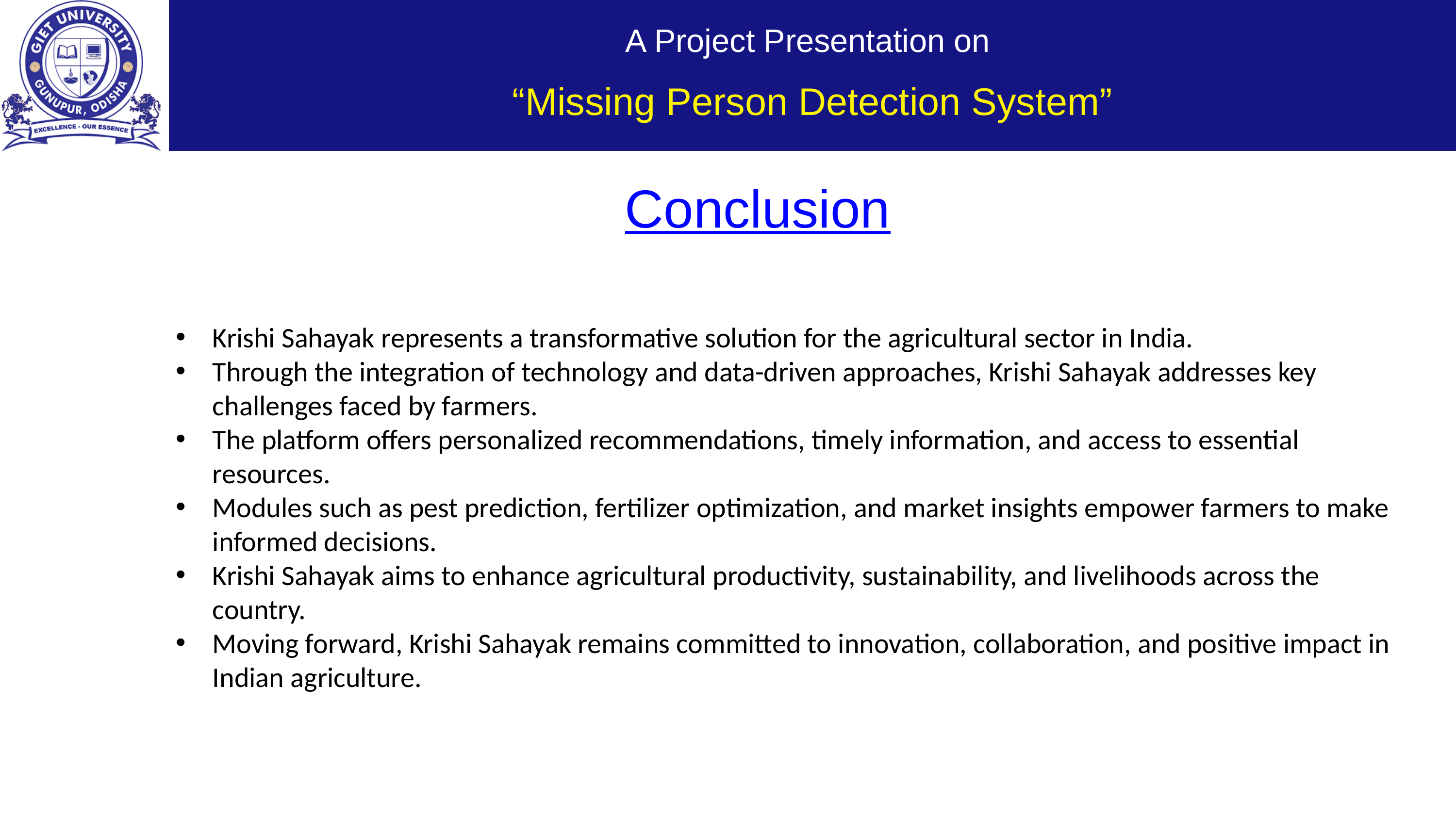

A Project Presentation on
“Missing Person Detection System”
Conclusion

Krishi Sahayak represents a transformative solution for the agricultural sector in India.
Through the integration of technology and data-driven approaches, Krishi Sahayak addresses key challenges faced by farmers.
The platform offers personalized recommendations, timely information, and access to essential resources.
Modules such as pest prediction, fertilizer optimization, and market insights empower farmers to make informed decisions.
Krishi Sahayak aims to enhance agricultural productivity, sustainability, and livelihoods across the country.
Moving forward, Krishi Sahayak remains committed to innovation, collaboration, and positive impact in Indian agriculture.